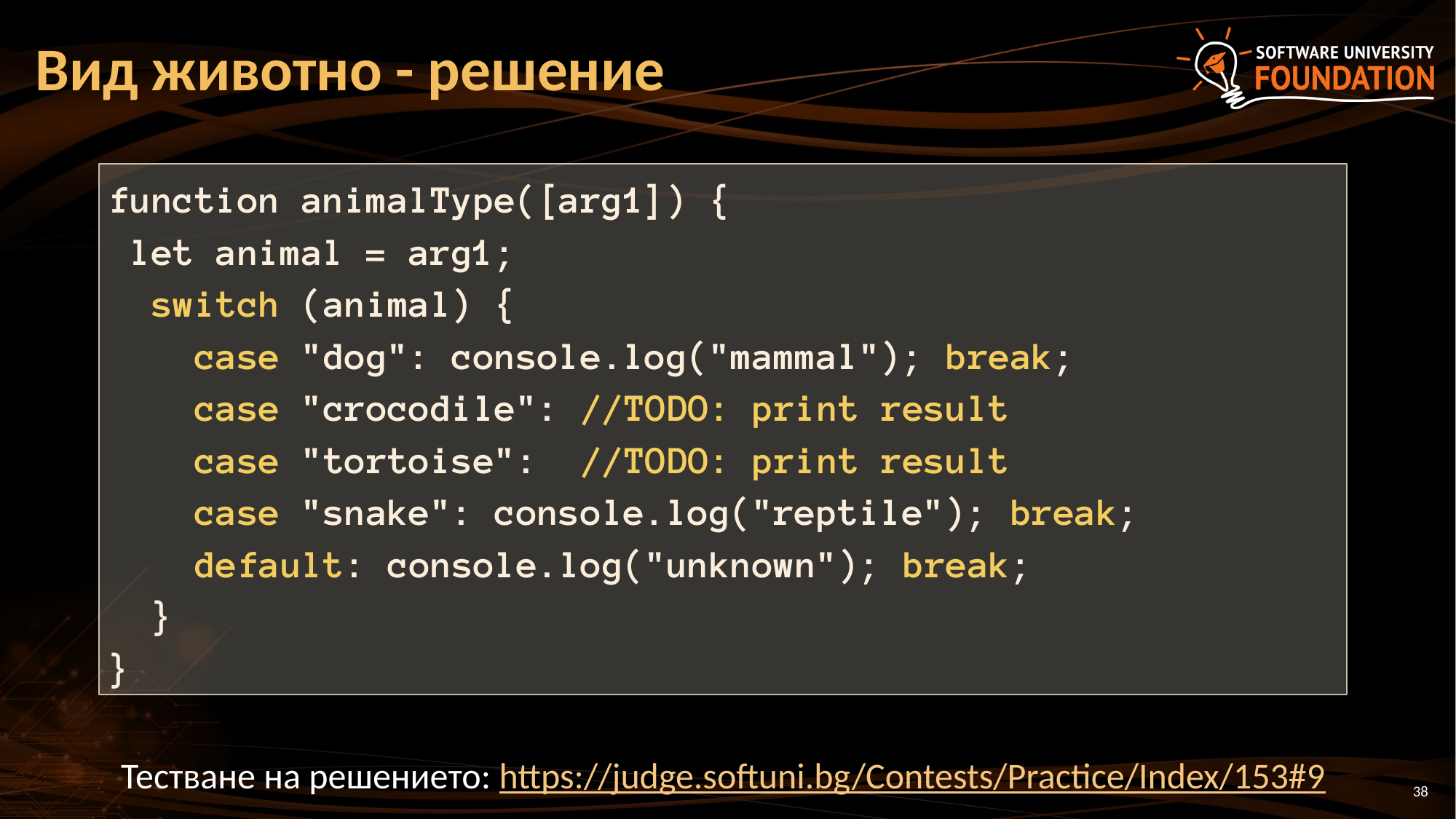

# Вид животно - решение
function animalType([arg1]) {
 let animal = arg1;
  switch (animal) {
    case "dog": console.log("mammal"); break;
    case "crocodile": //TODO: print result
    case "tortoise":  //TODO: print result
    case "snake": console.log("reptile"); break;
    default: console.log("unknown"); break;
  }
}
Тестване на решението: https://judge.softuni.bg/Contests/Practice/Index/153#9
38